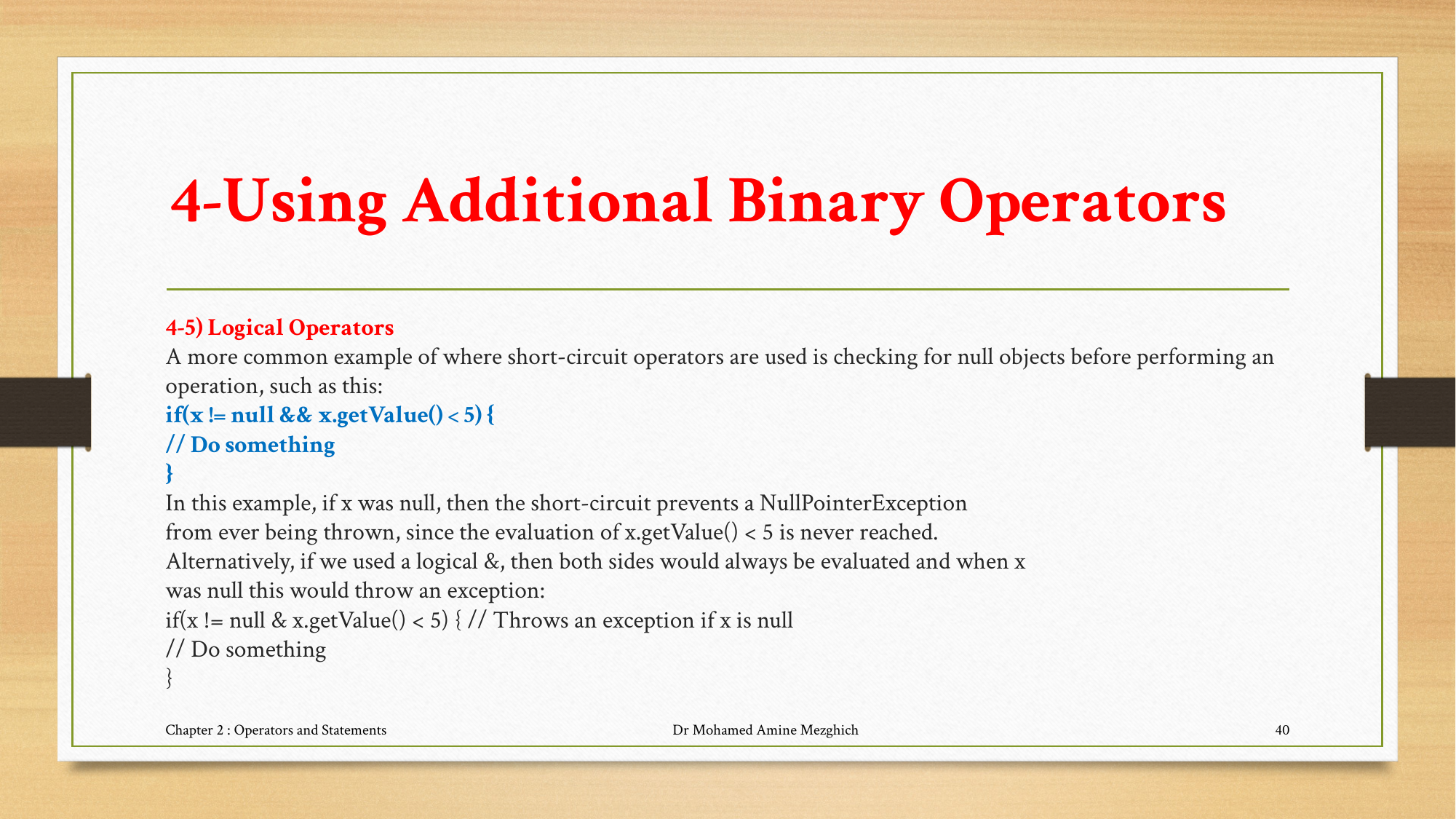

# 4-Using Additional Binary Operators
4-5) Logical Operators
A more common example of where short-circuit operators are used is checking for null objects before performing an operation, such as this:
if(x != null && x.getValue() < 5) {
// Do something
}
In this example, if x was null, then the short-circuit prevents a NullPointerException
from ever being thrown, since the evaluation of x.getValue() < 5 is never reached.
Alternatively, if we used a logical &, then both sides would always be evaluated and when x
was null this would throw an exception:
if(x != null & x.getValue() < 5) { // Throws an exception if x is null
// Do something
}
Chapter 2 : Operators and Statements                                                                                   Dr Mohamed Amine Mezghich
40